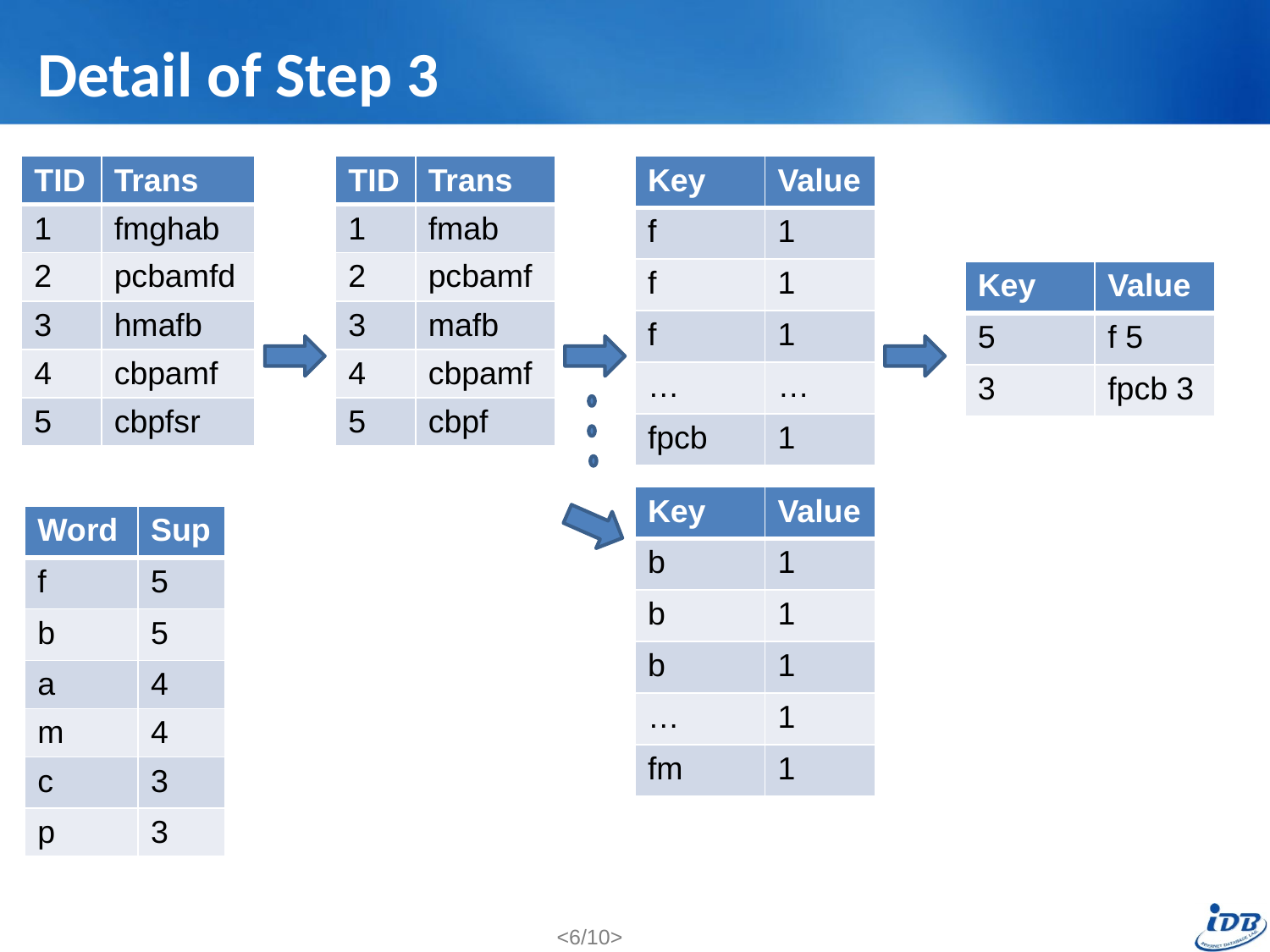

# Detail of Step 3
| TID | Trans |
| --- | --- |
| 1 | fmghab |
| 2 | pcbamfd |
| 3 | hmafb |
| 4 | cbpamf |
| 5 | cbpfsr |
| TID | Trans |
| --- | --- |
| 1 | fmab |
| 2 | pcbamf |
| 3 | mafb |
| 4 | cbpamf |
| 5 | cbpf |
| Key | Value |
| --- | --- |
| f | 1 |
| f | 1 |
| f | 1 |
| … | … |
| fpcb | 1 |
| Key | Value |
| --- | --- |
| 5 | f 5 |
| 3 | fpcb 3 |

| Key | Value |
| --- | --- |
| b | 1 |
| b | 1 |
| b | 1 |
| … | 1 |
| fm | 1 |
| Word | Sup |
| --- | --- |
| f | 5 |
| b | 5 |
| a | 4 |
| m | 4 |
| c | 3 |
| p | 3 |